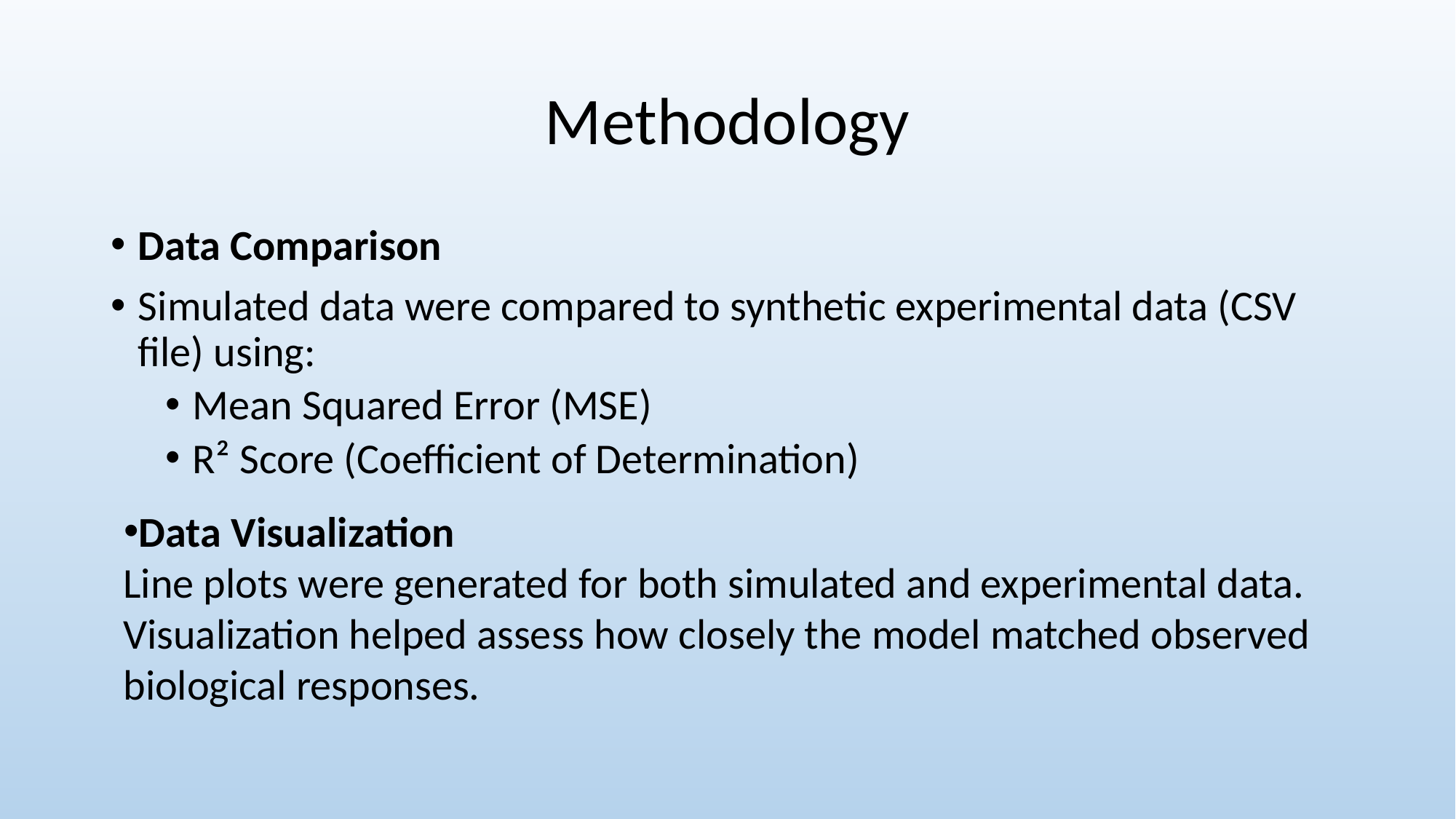

# Methodology
Data Comparison
Simulated data were compared to synthetic experimental data (CSV file) using:
Mean Squared Error (MSE)
R² Score (Coefficient of Determination)

Data Visualization
Line plots were generated for both simulated and experimental data.
Visualization helped assess how closely the model matched observed biological responses.